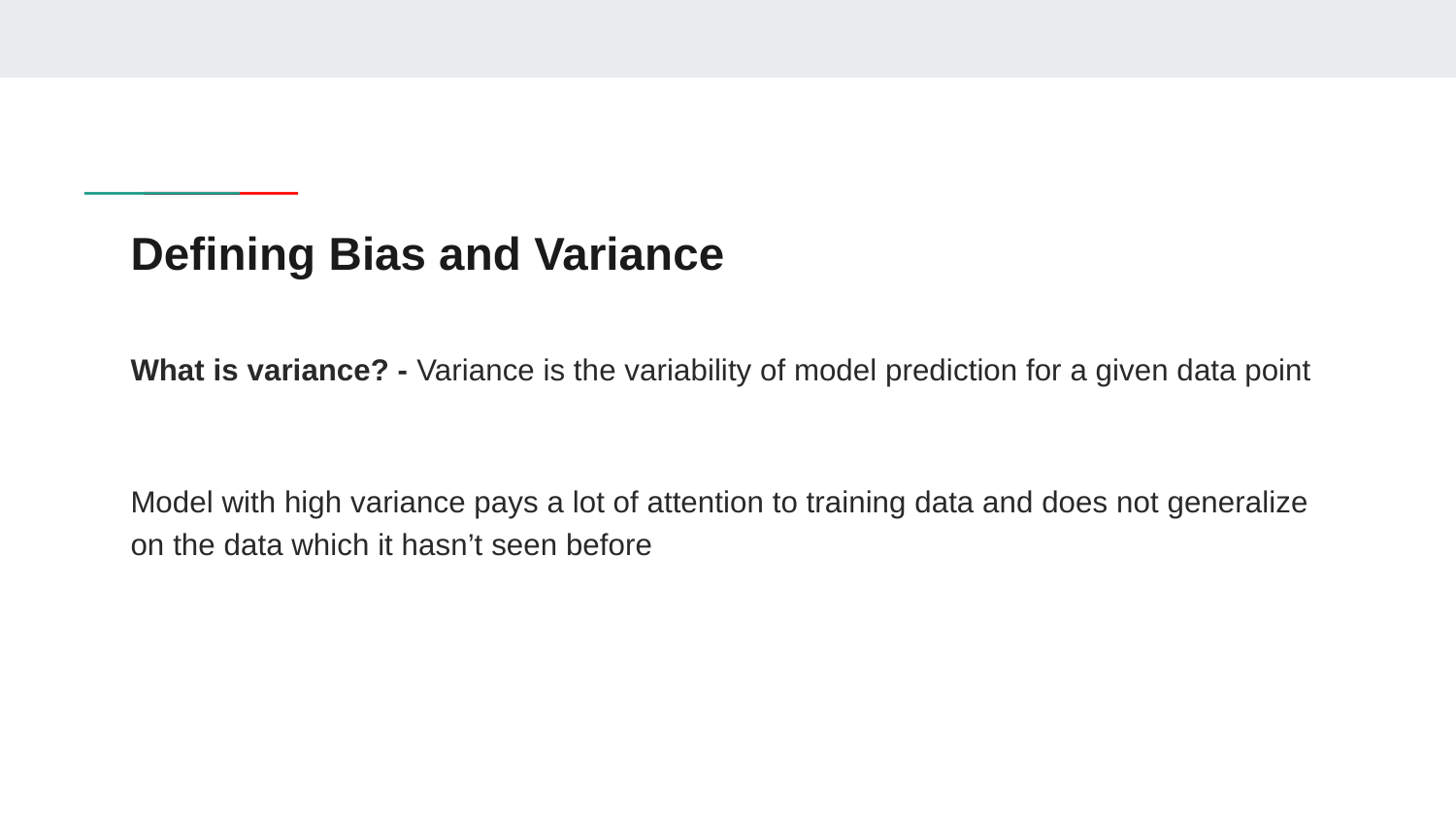

# Defining Bias and Variance
What is variance? - Variance is the variability of model prediction for a given data point

Model with high variance pays a lot of attention to training data and does not generalize on the data which it hasn’t seen before